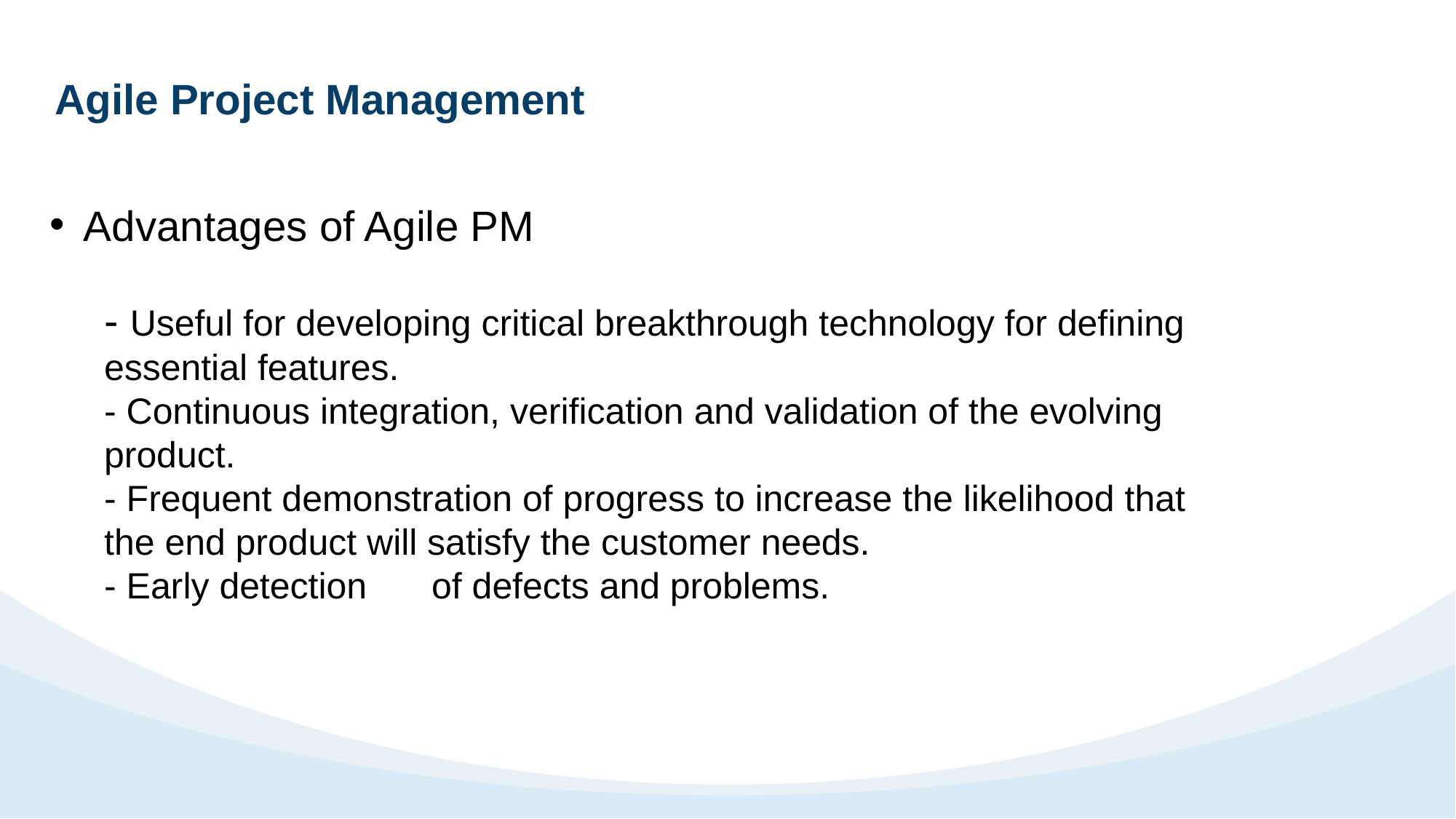

Agile Project Management
Advantages of Agile PM

- Useful for developing critical breakthrough technology for defining essential features.
- Continuous integration, verification and validation of the evolving product.
- Frequent demonstration of progress to increase the likelihood that the end product will satisfy the customer needs.
- Early detection 	of defects and problems.